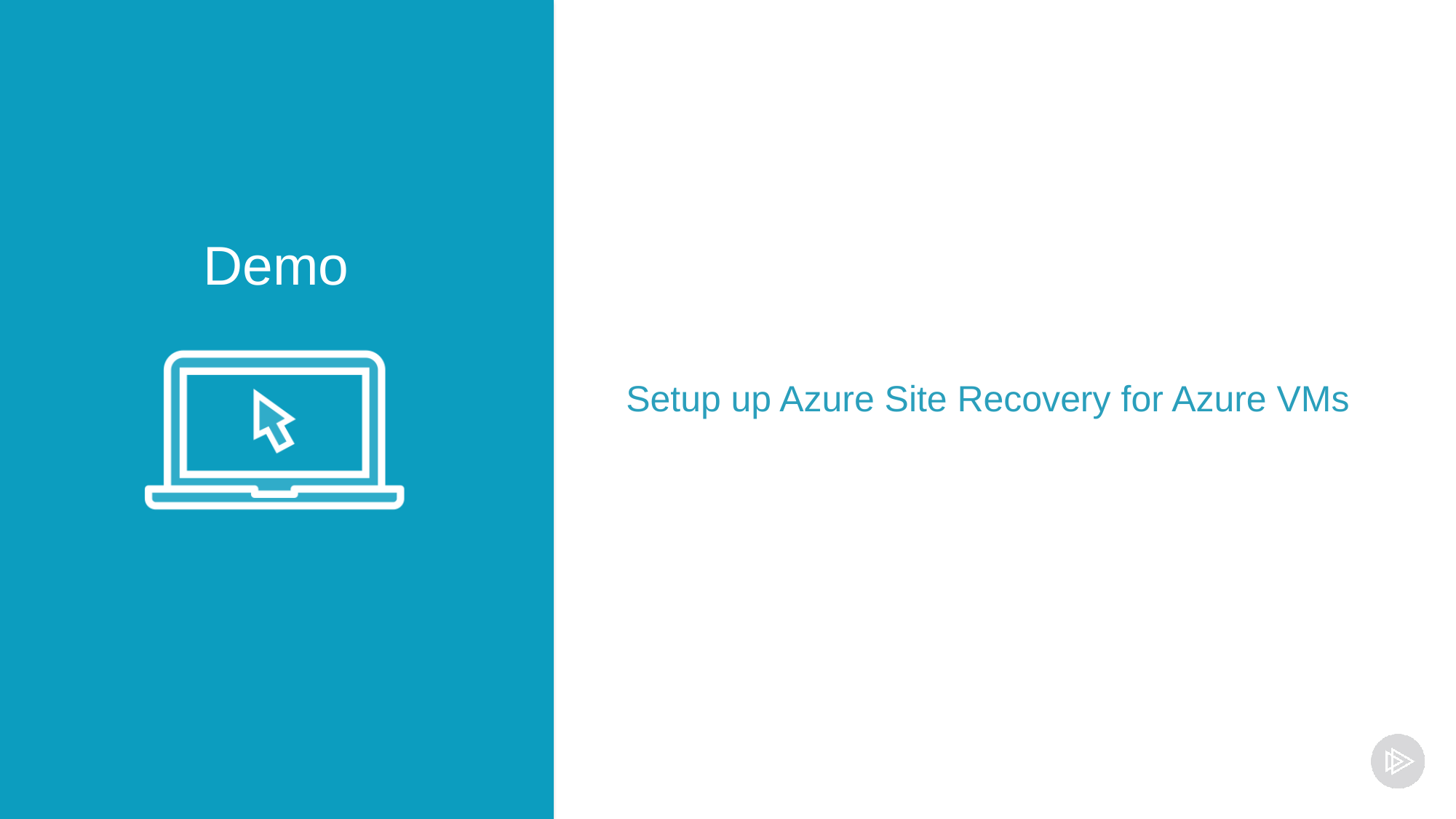

Setup up Azure Site Recovery for Azure VMs